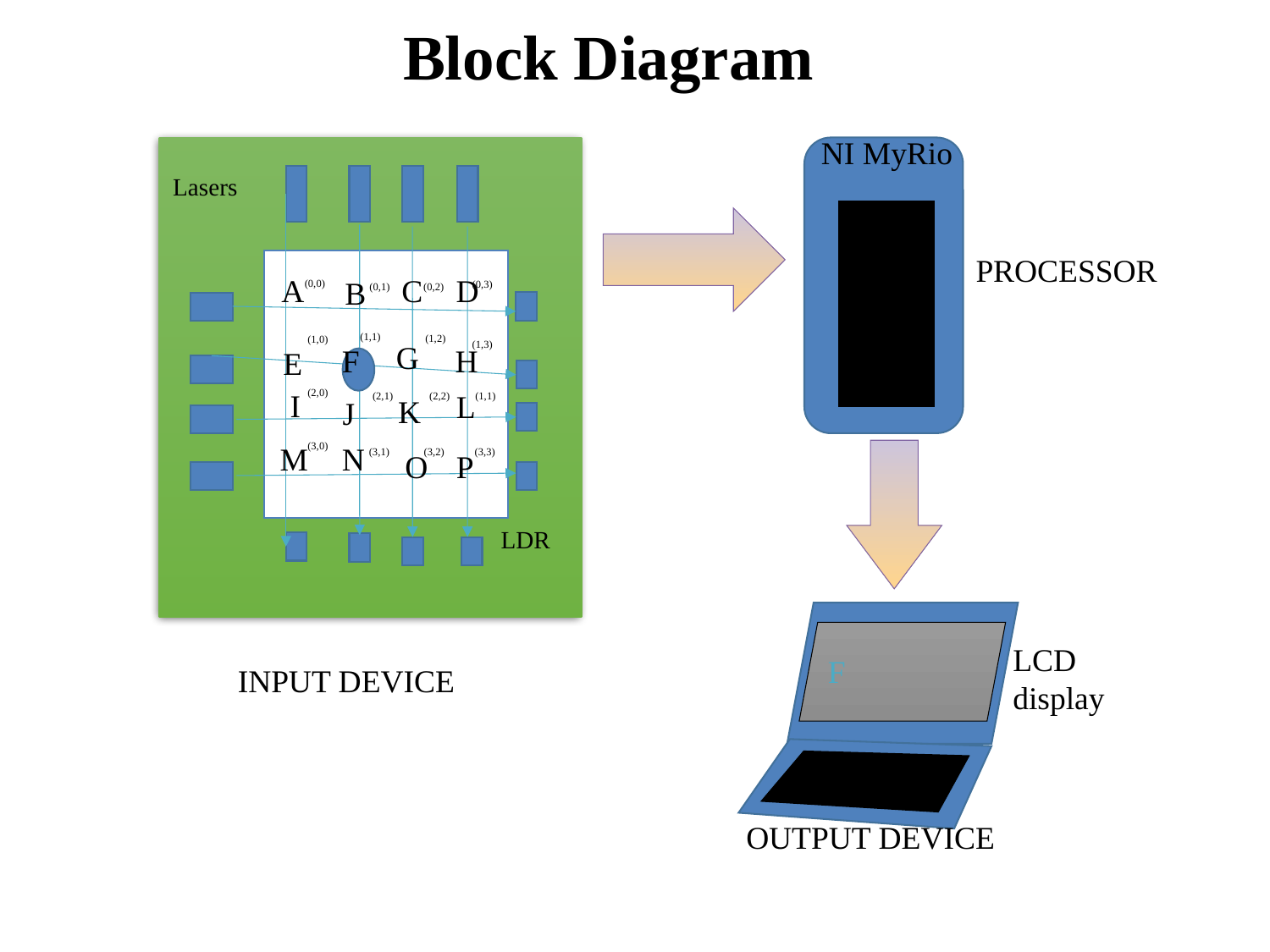

Block Diagram
NI MyRio

Lasers

PROCESSOR

A
C
D
B
(0,0)
(0,3)
(0,1)
(0,2)

(1,1)
(1,2)
(1,0)
G
(1,3)
F
H
E

I
(2,0)
L
(2,1)
(2,2)
(1,1)
K
J

M
(3,0)
N
(3,1)
(3,2)
(3,3)
O
P

LDR

LCD display
F
INPUT DEVICE

OUTPUT DEVICE